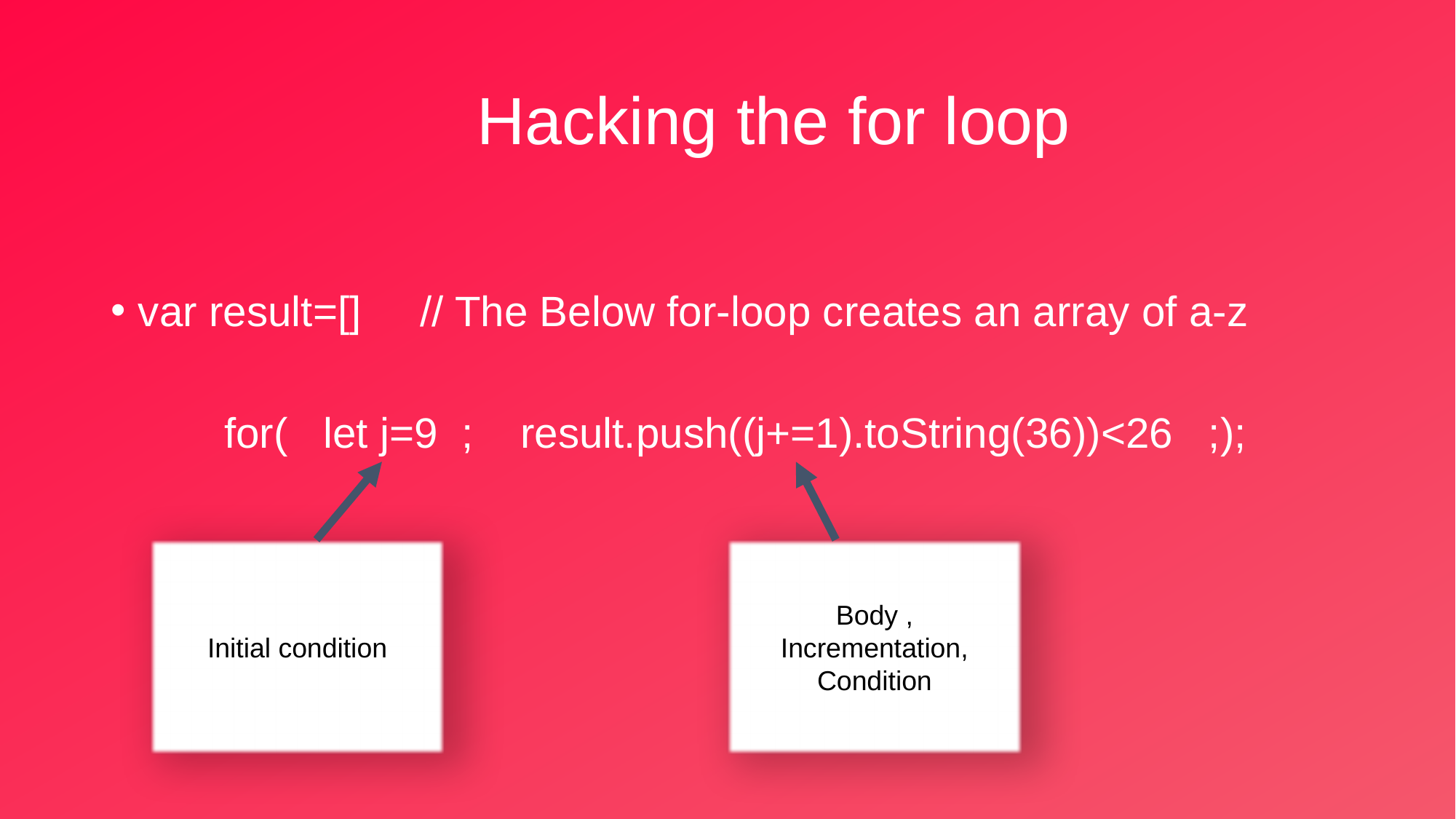

# Hacking the for loop

var result=[]     // The Below for-loop creates an array of a-z

for(   let j=9  ;    result.push((j+=1).toString(36))<26   ;);

Initial condition
Body , Incrementation,
Condition